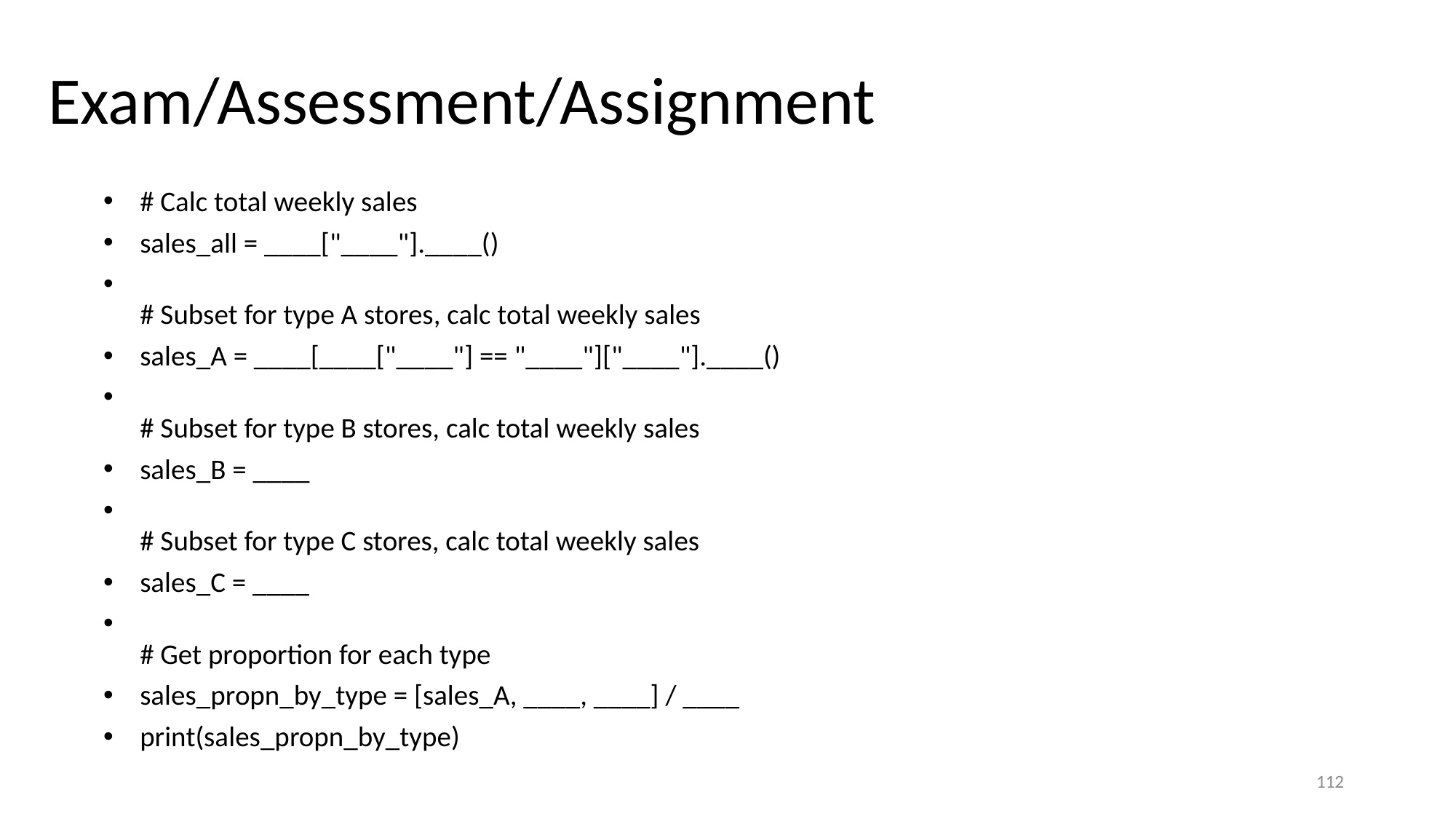

# Exam/Assessment/Assignment
# Calc total weekly sales
sales_all = ____["____"].____()
# Subset for type A stores, calc total weekly sales
sales_A = ____[____["____"] == "____"]["____"].____()
# Subset for type B stores, calc total weekly sales
sales_B = ____
# Subset for type C stores, calc total weekly sales
sales_C = ____
# Get proportion for each type
sales_propn_by_type = [sales_A, ____, ____] / ____
print(sales_propn_by_type)
112